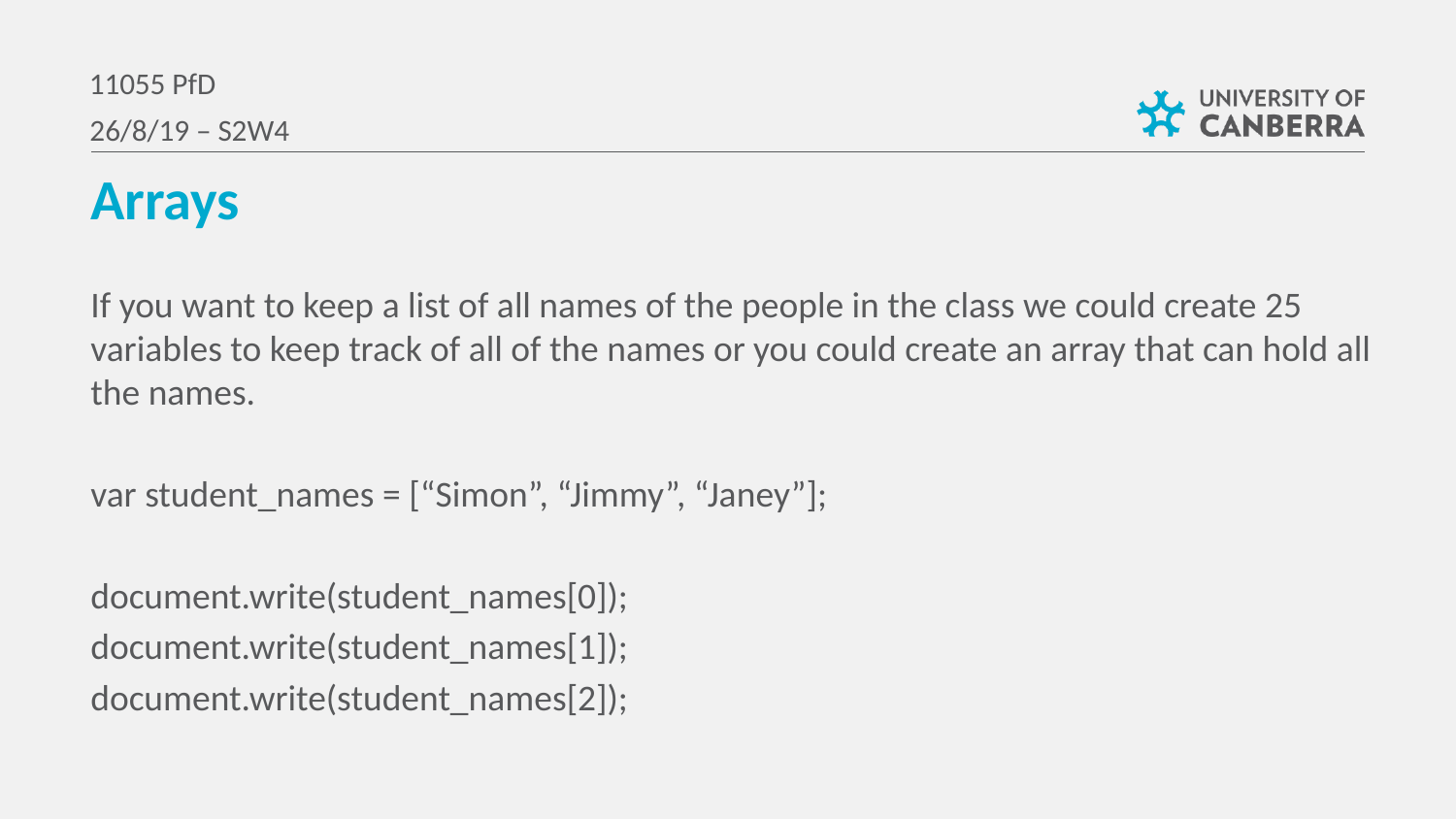

11055 PfD
26/8/19 – S2W4
Arrays
If you want to keep a list of all names of the people in the class we could create 25 variables to keep track of all of the names or you could create an array that can hold all the names.

var student_names = [“Simon”, “Jimmy”, “Janey”];

document.write(student_names[0]);
document.write(student_names[1]);
document.write(student_names[2]);